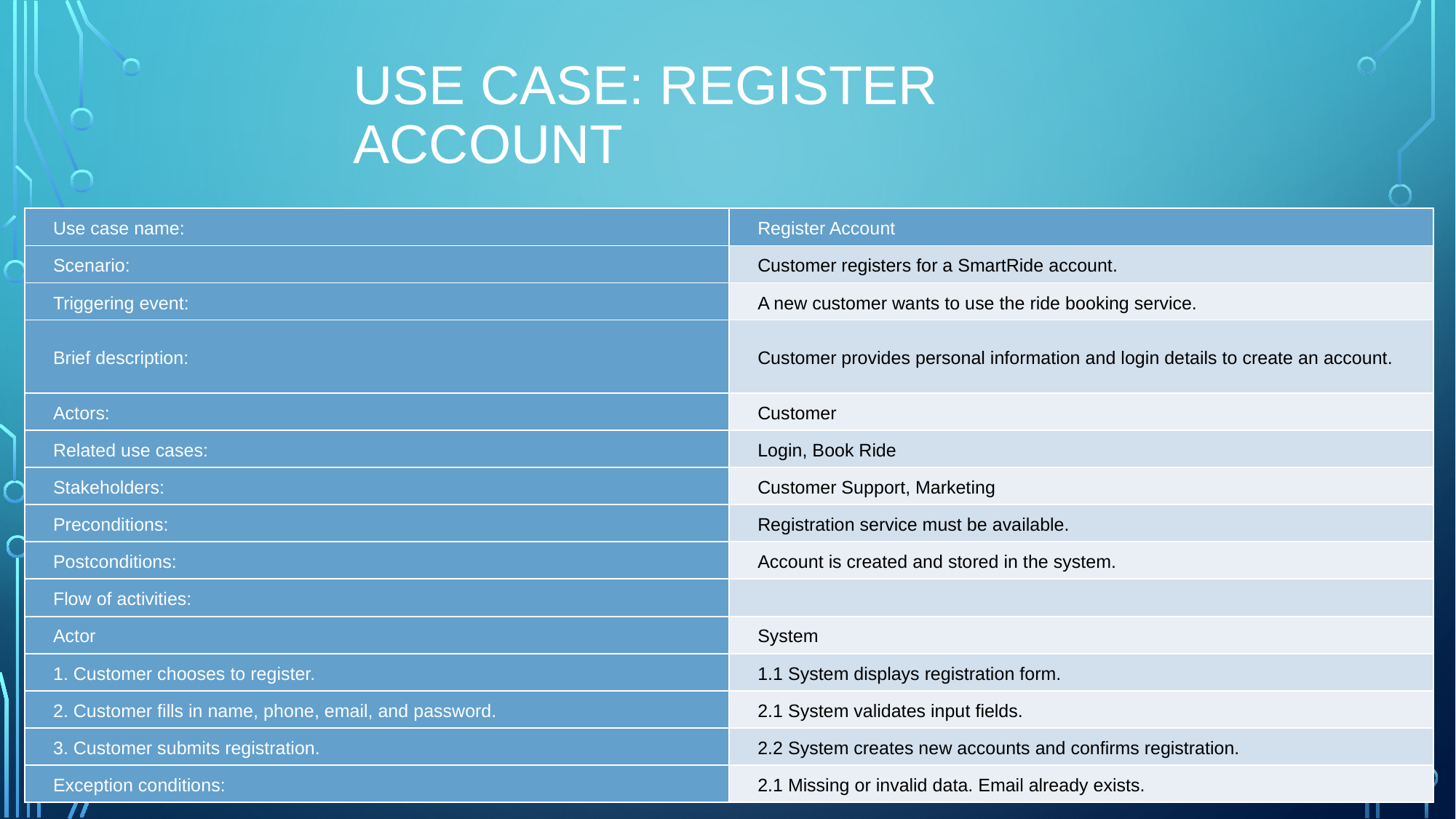

# Use case: Register Account
| Use case name: | Register Account |
| --- | --- |
| Scenario: | Customer registers for a SmartRide account. |
| Triggering event: | A new customer wants to use the ride booking service. |
| Brief description: | Customer provides personal information and login details to create an account. |
| Actors: | Customer |
| Related use cases: | Login, Book Ride |
| Stakeholders: | Customer Support, Marketing |
| Preconditions: | Registration service must be available. |
| Postconditions: | Account is created and stored in the system. |
| Flow of activities: |  |
| Actor | System |
| 1. Customer chooses to register. | 1.1 System displays registration form. |
| 2. Customer fills in name, phone, email, and password. | 2.1 System validates input fields. |
| 3. Customer submits registration. | 2.2 System creates new accounts and confirms registration. |
| Exception conditions: | 2.1 Missing or invalid data. Email already exists. |